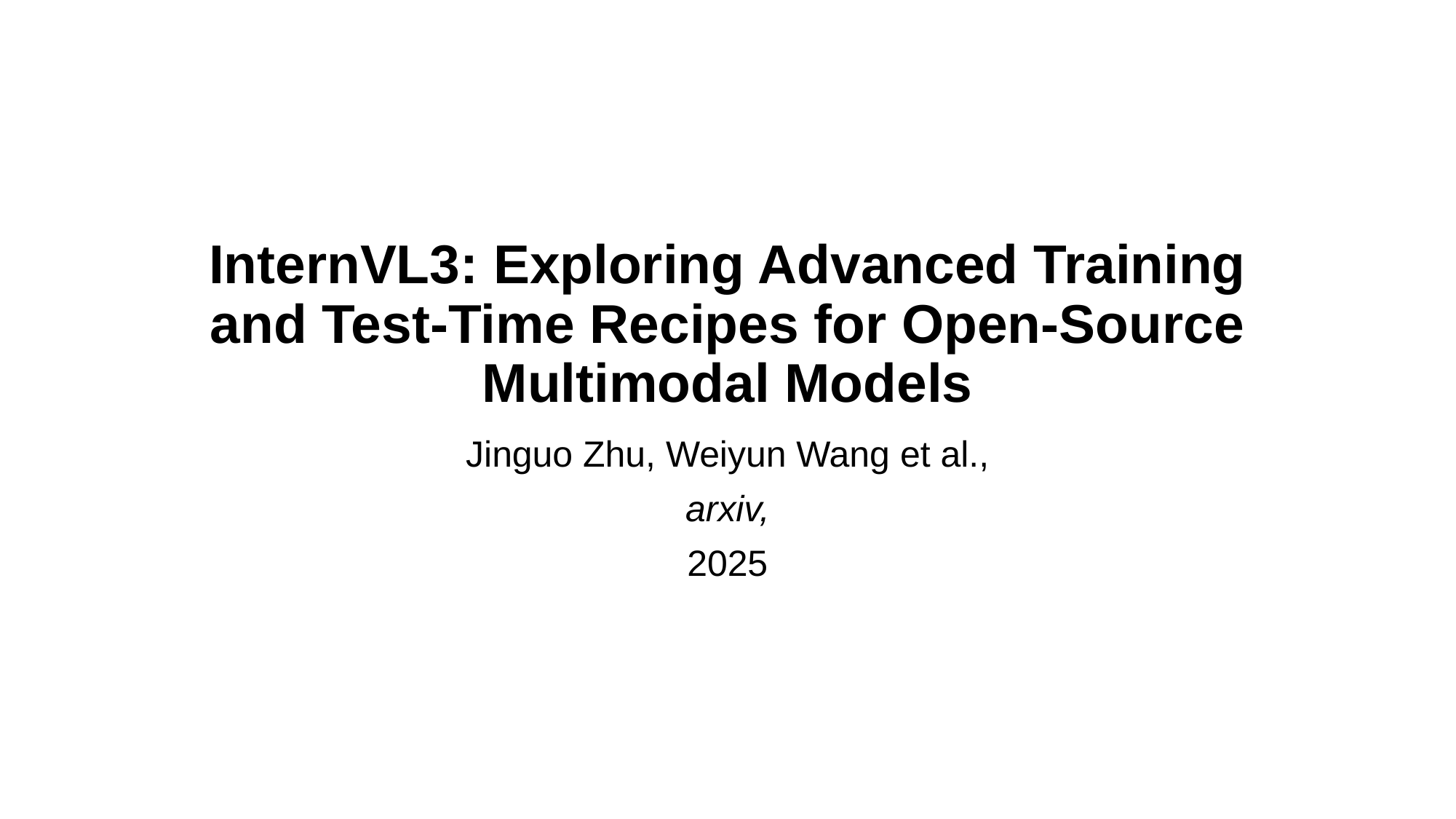

# InternVL3: Exploring Advanced Training and Test-Time Recipes for Open-Source Multimodal Models
Jinguo Zhu, Weiyun Wang et al.,
arxiv,
2025